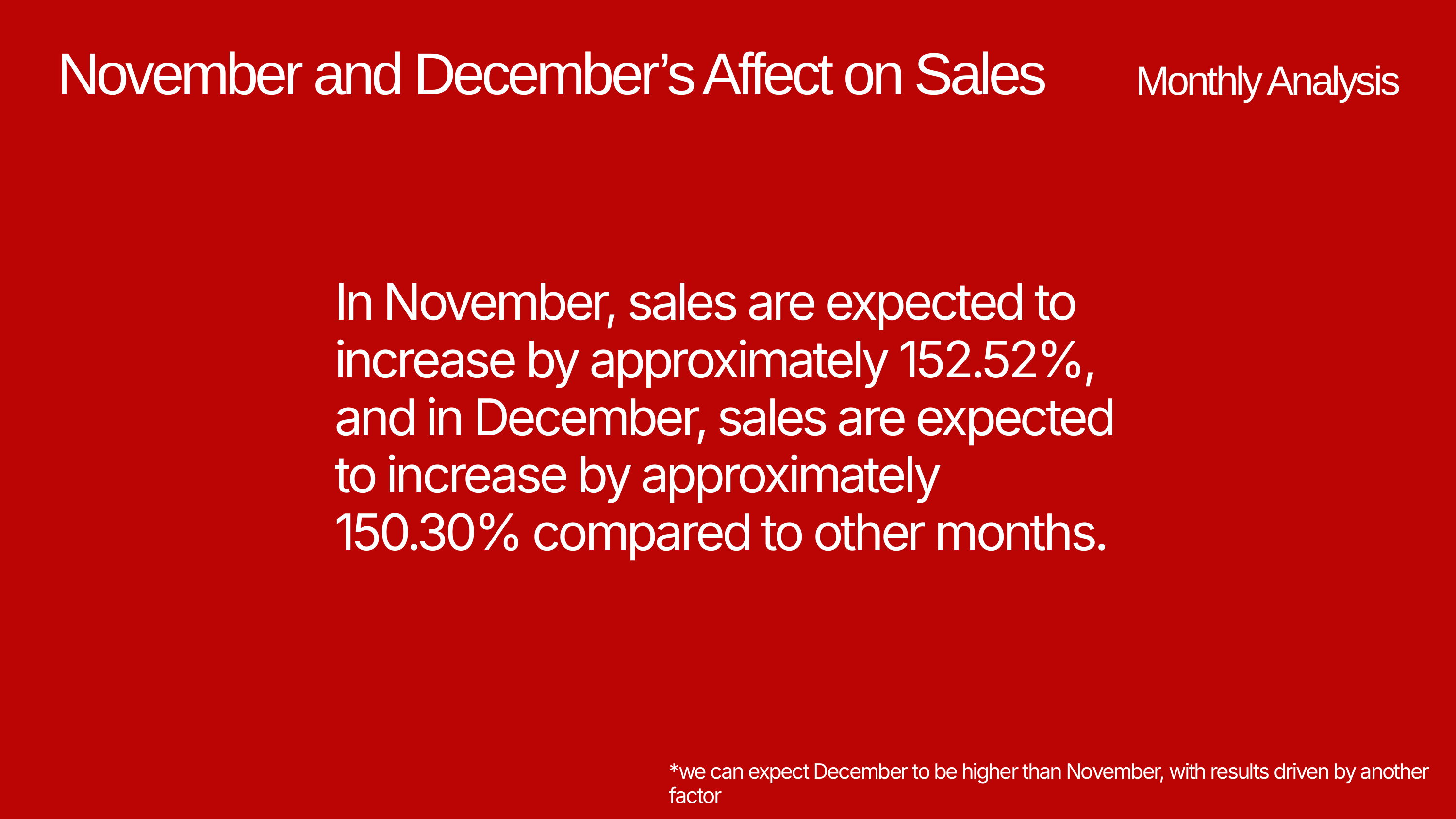

November and December’s Affect on Sales
Monthly Analysis
In November, sales are expected to increase by approximately 152.52%, and in December, sales are expected to increase by approximately 150.30% compared to other months.

*we can expect December to be higher than November, with results driven by another factor